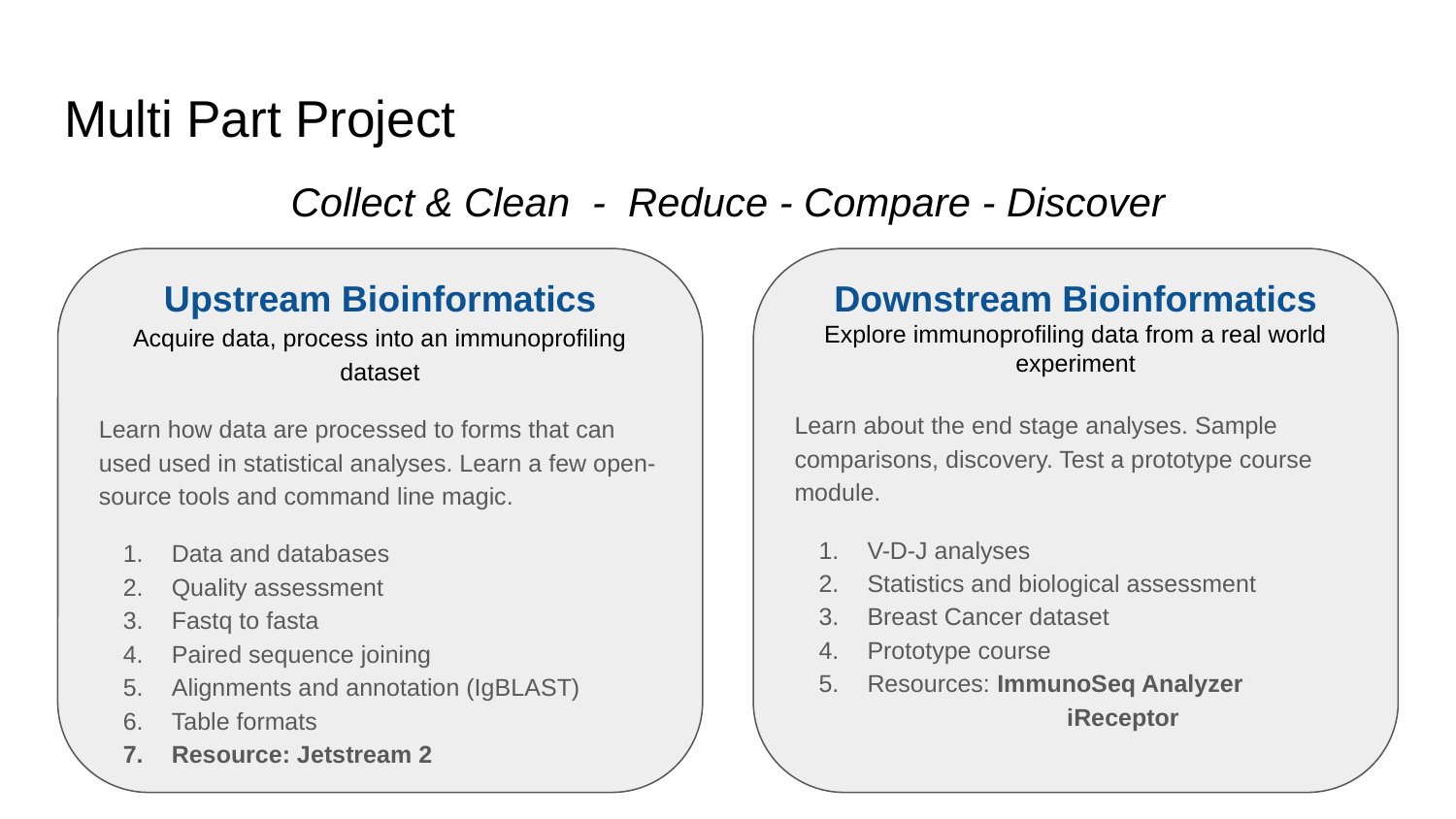

# Multi Part Project
Collect & Clean  -  Reduce - Compare - Discover

Upstream Bioinformatics
Acquire data, process into an immunoprofiling dataset
Learn how data are processed to forms that can used used in statistical analyses. Learn a few open-source tools and command line magic.
Data and databases
Quality assessment
Fastq to fasta
Paired sequence joining
Alignments and annotation (IgBLAST)
Table formats
Resource: Jetstream 2
Downstream Bioinformatics
Explore immunoprofiling data from a real world experiment

Learn about the end stage analyses. Sample comparisons, discovery. Test a prototype course module.
V-D-J analyses
Statistics and biological assessment
Breast Cancer dataset
Prototype course
Resources: ImmunoSeq Analyzer
	        iReceptor